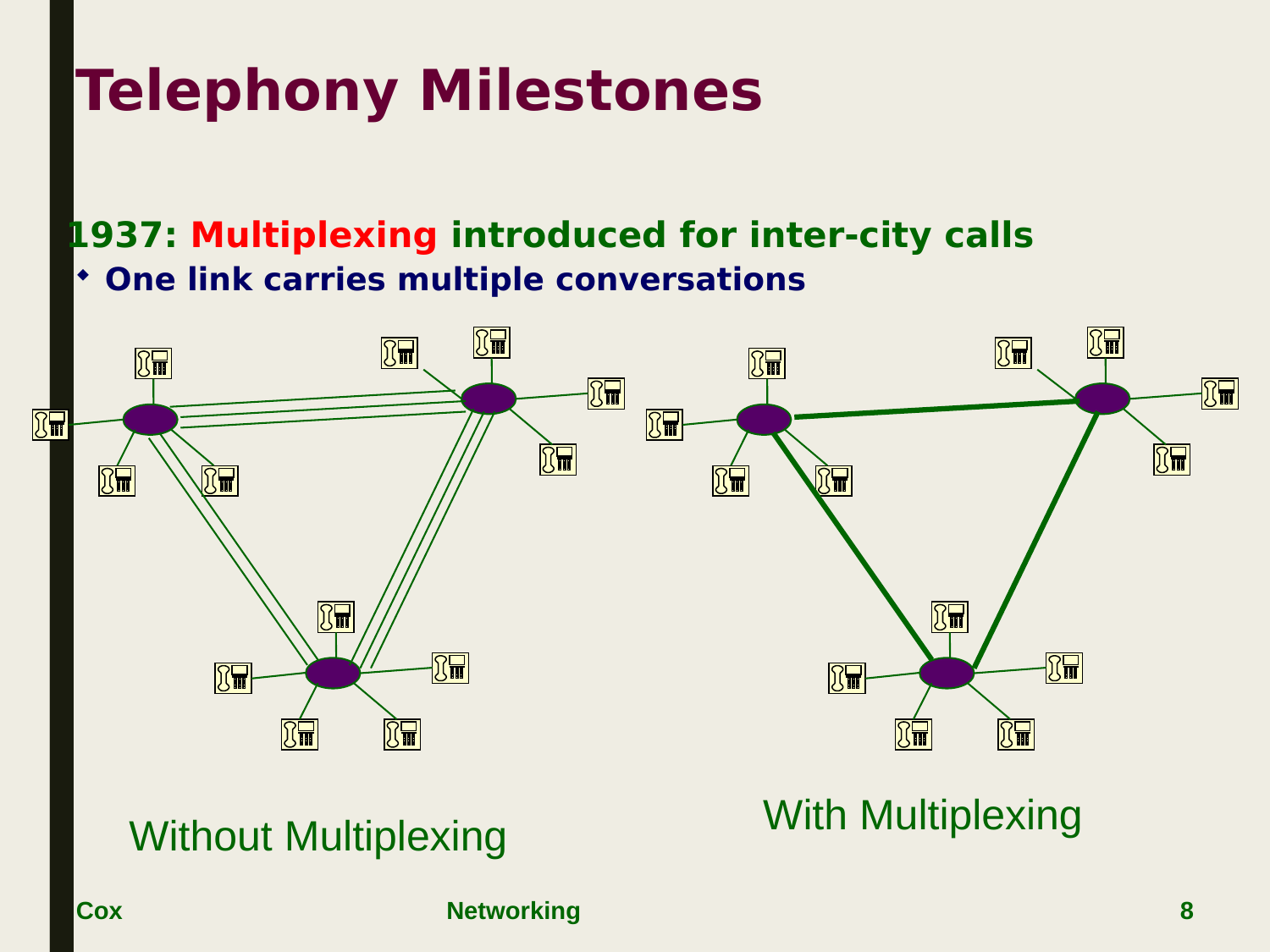

Telephony Milestones
1937: Multiplexing introduced for inter-city calls
One link carries multiple conversations

With Multiplexing
Without Multiplexing
Cox
Networking
8